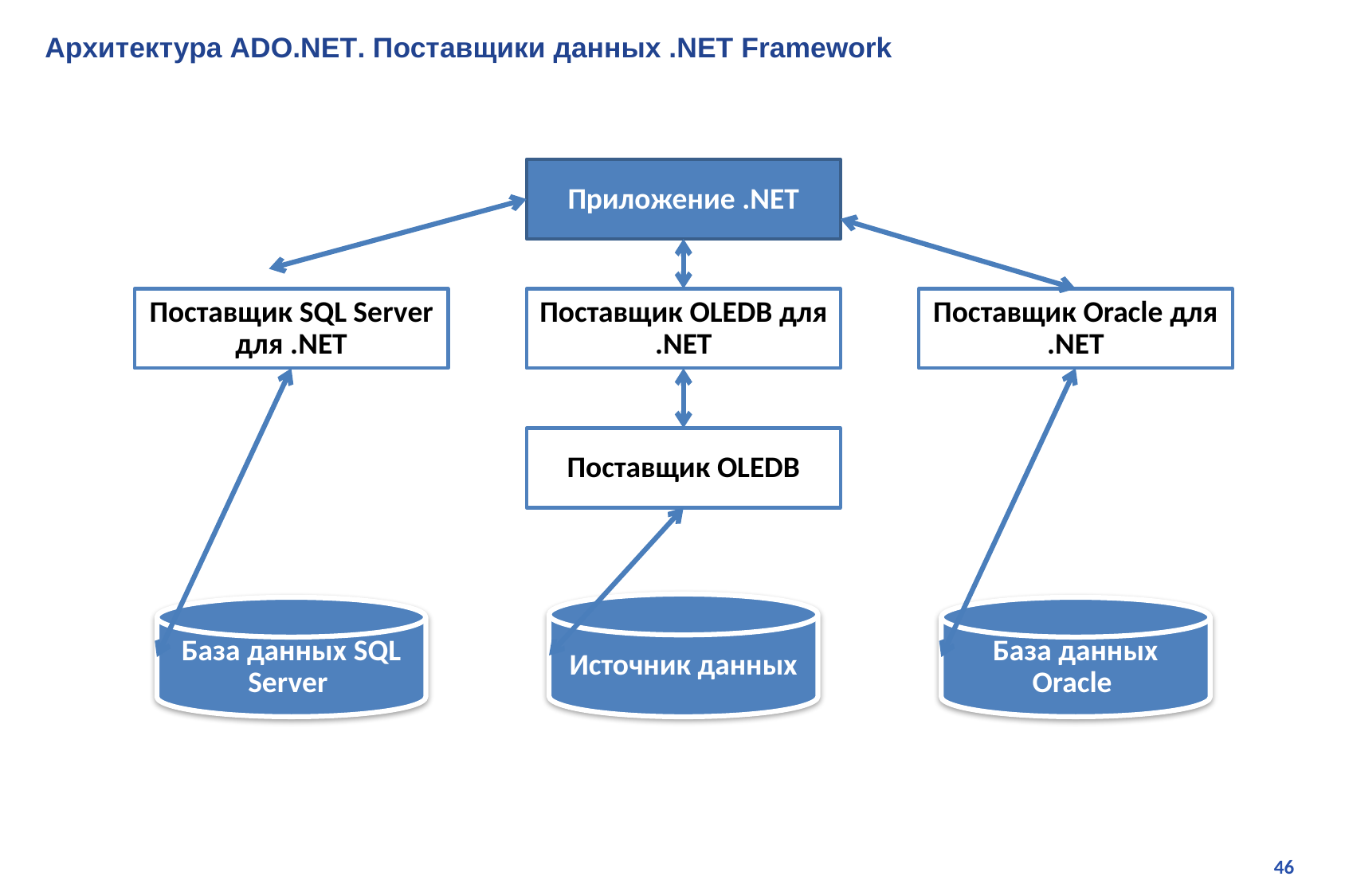

# Архитектура ADO.NET. Поставщики данных .NET Framework
Приложение .NET
Поставщик SQL Server для .NET
Поставщик OLEDB для .NET
Поставщик Oracle для .NET
Поставщик OLEDB
Источник данных
База данных SQL Server
База данных Oracle